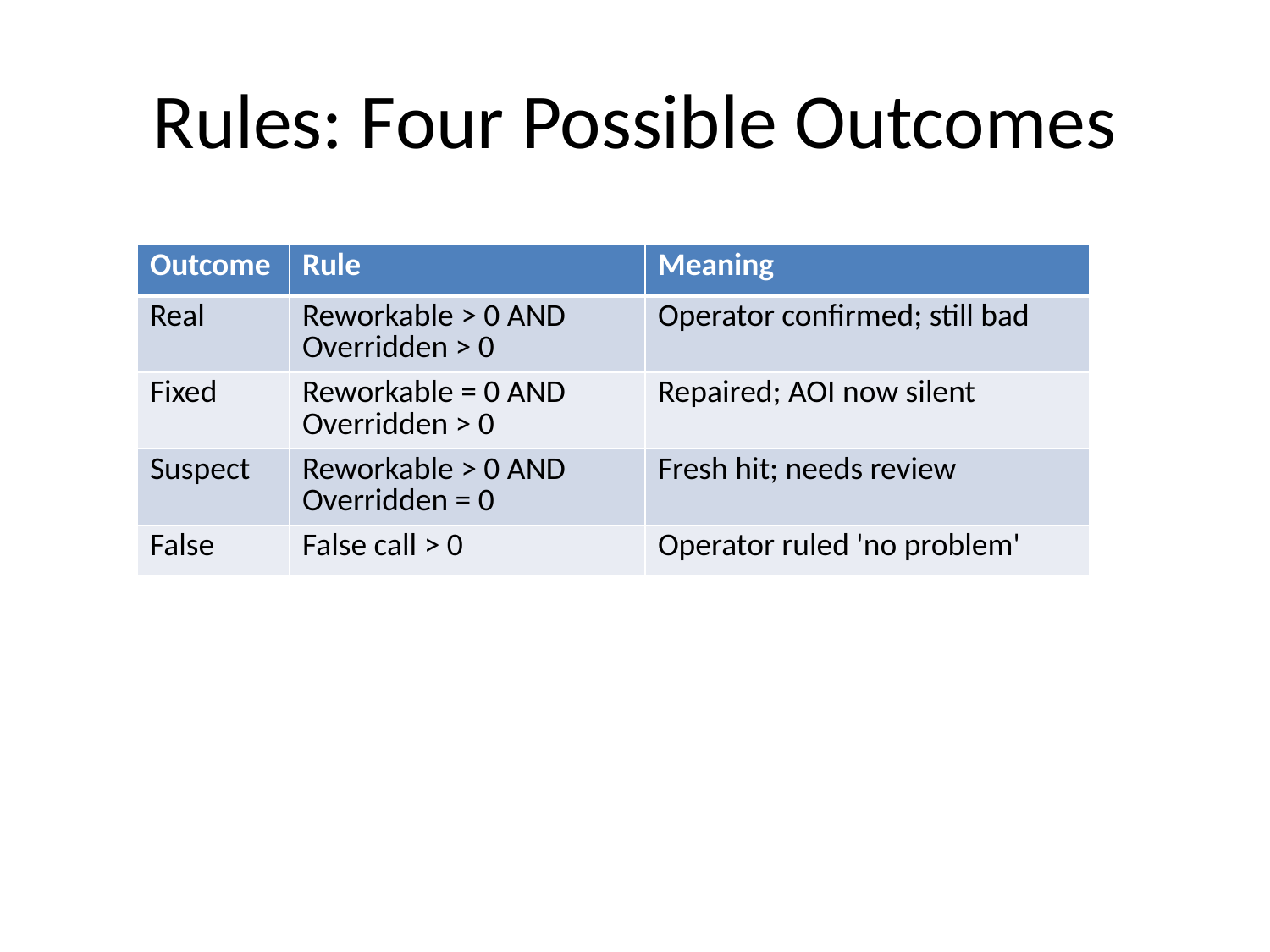

# Rules: Four Possible Outcomes
| Outcome | Rule | Meaning |
| --- | --- | --- |
| Real | Reworkable > 0 AND Overridden > 0 | Operator confirmed; still bad |
| Fixed | Reworkable = 0 AND Overridden > 0 | Repaired; AOI now silent |
| Suspect | Reworkable > 0 AND Overridden = 0 | Fresh hit; needs review |
| False | False call > 0 | Operator ruled 'no problem' |